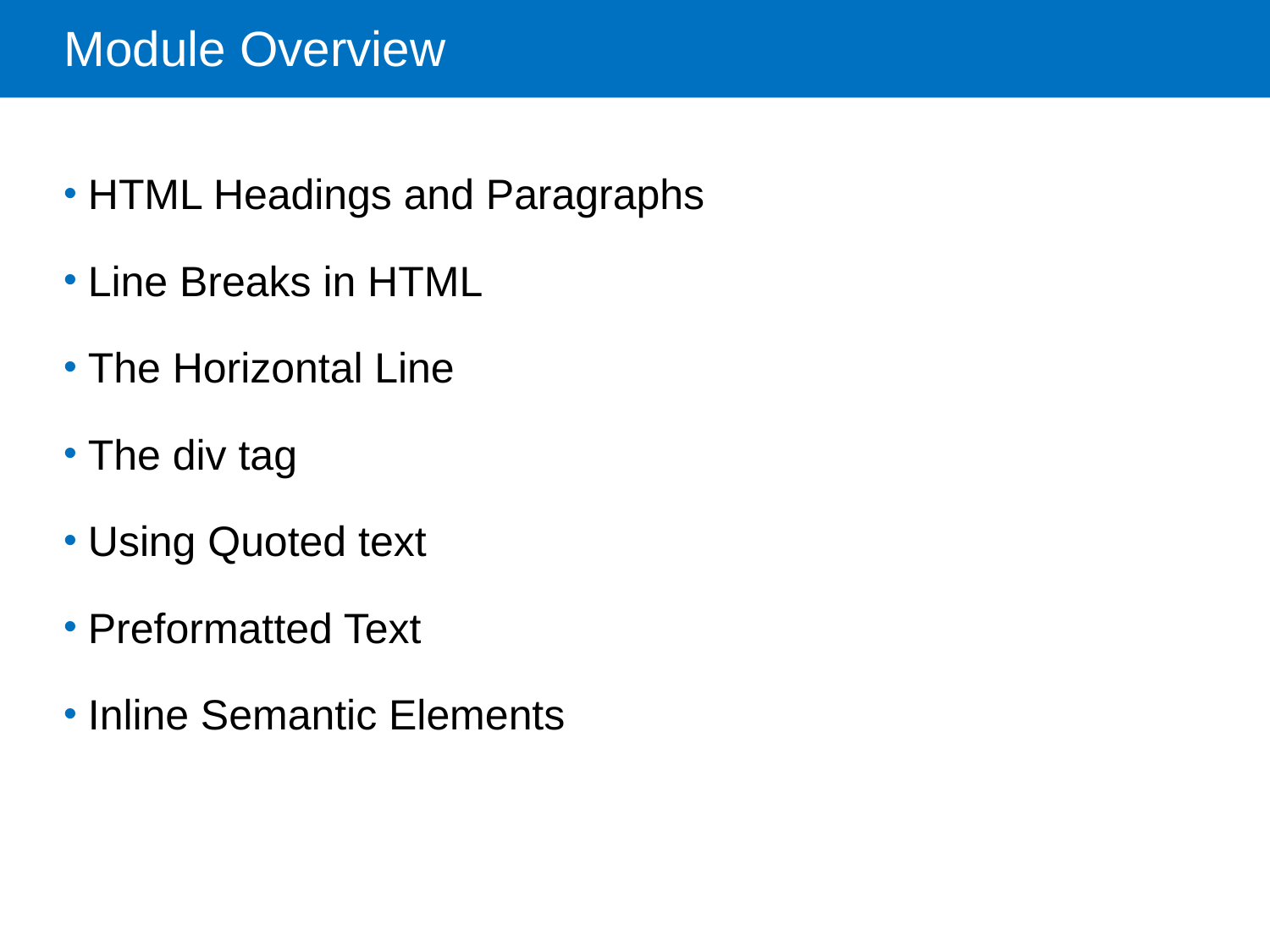

# Module Overview
HTML Headings and Paragraphs
Line Breaks in HTML
The Horizontal Line
The div tag
Using Quoted text
Preformatted Text
Inline Semantic Elements